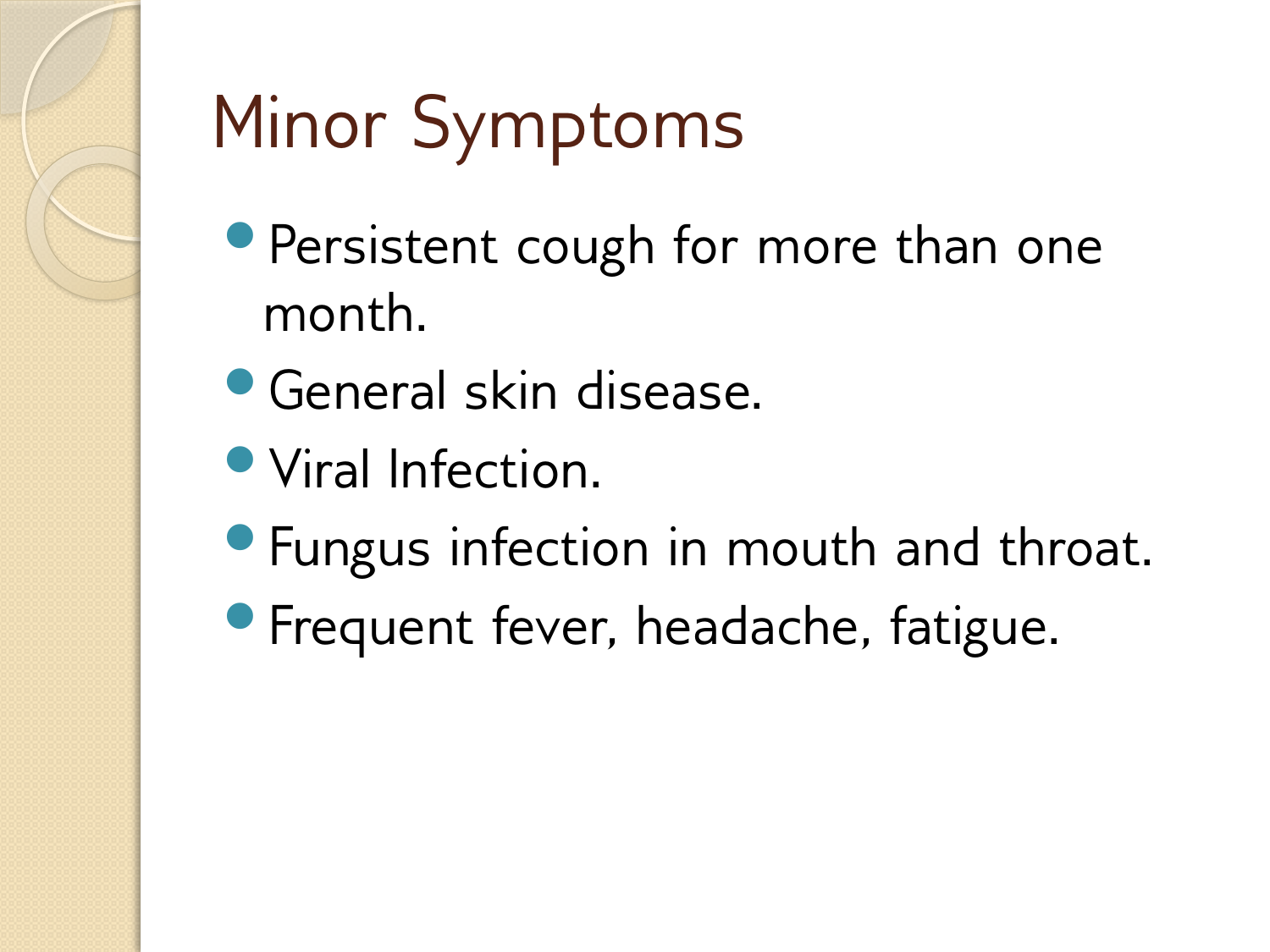

# Minor Symptoms
Persistent cough for more than one month.
General skin disease.
Viral Infection.
Fungus infection in mouth and throat.
Frequent fever, headache, fatigue.